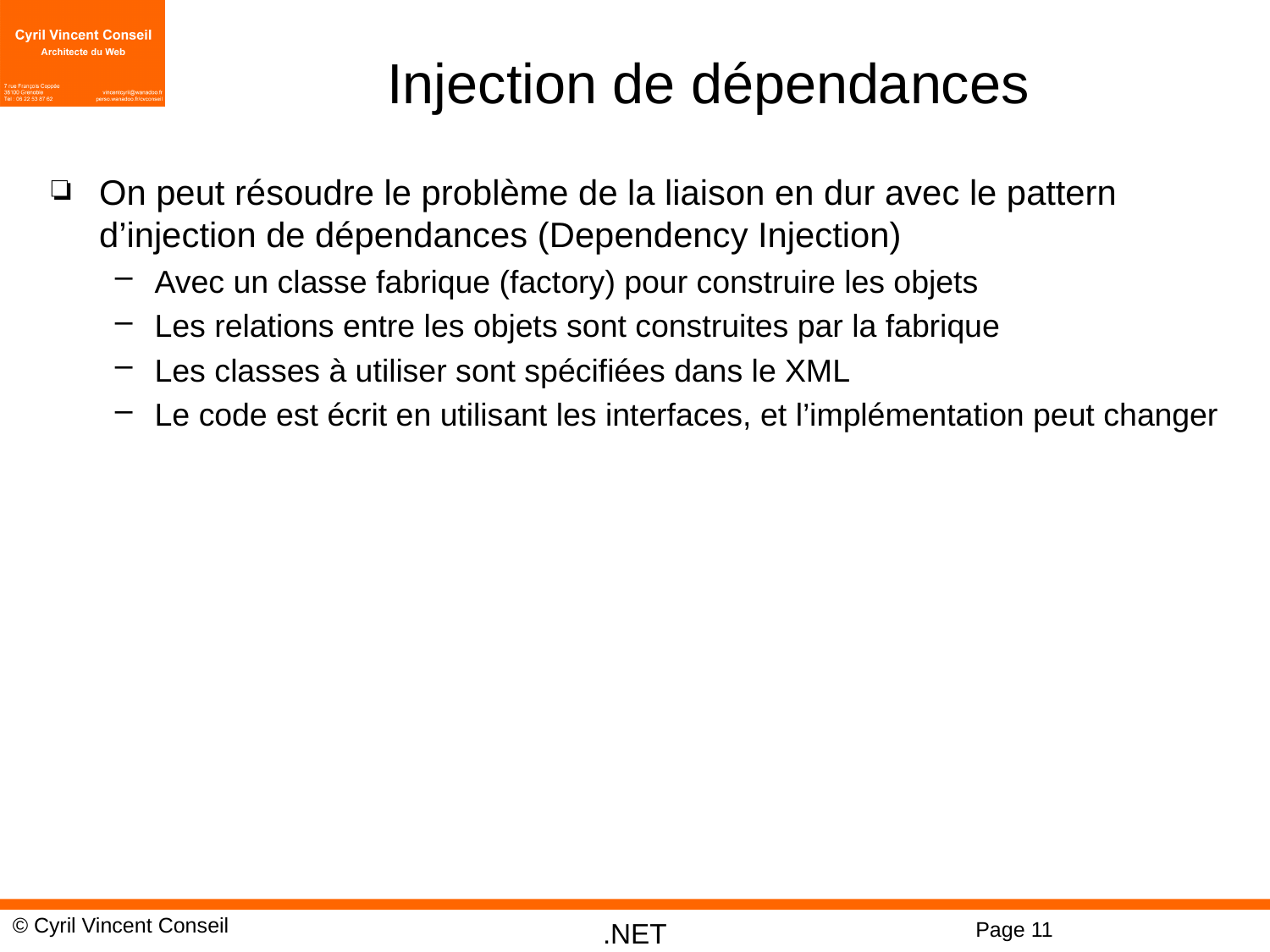

# Injection de dépendances
On peut résoudre le problème de la liaison en dur avec le pattern d’injection de dépendances (Dependency Injection)
Avec un classe fabrique (factory) pour construire les objets
Les relations entre les objets sont construites par la fabrique
Les classes à utiliser sont spécifiées dans le XML
Le code est écrit en utilisant les interfaces, et l’implémentation peut changer